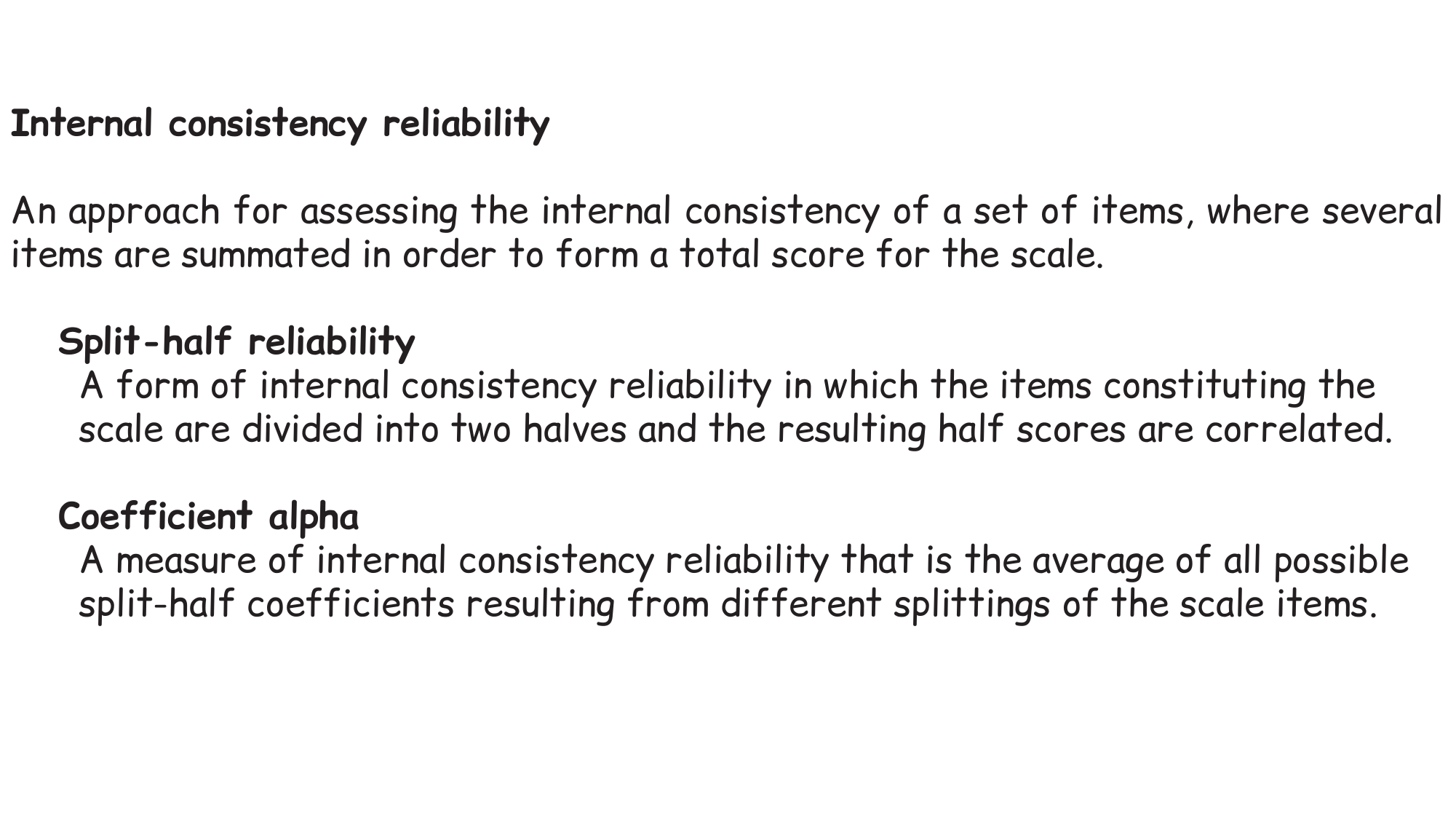

Internal consistency reliability

An approach for assessing the internal consistency of a set of items, where several items are summated in order to form a total score for the scale.

Split-half reliability
A form of internal consistency reliability in which the items constituting the scale are divided into two halves and the resulting half scores are correlated.

Coefficient alpha
A measure of internal consistency reliability that is the average of all possible split-half coefficients resulting from different splittings of the scale items.